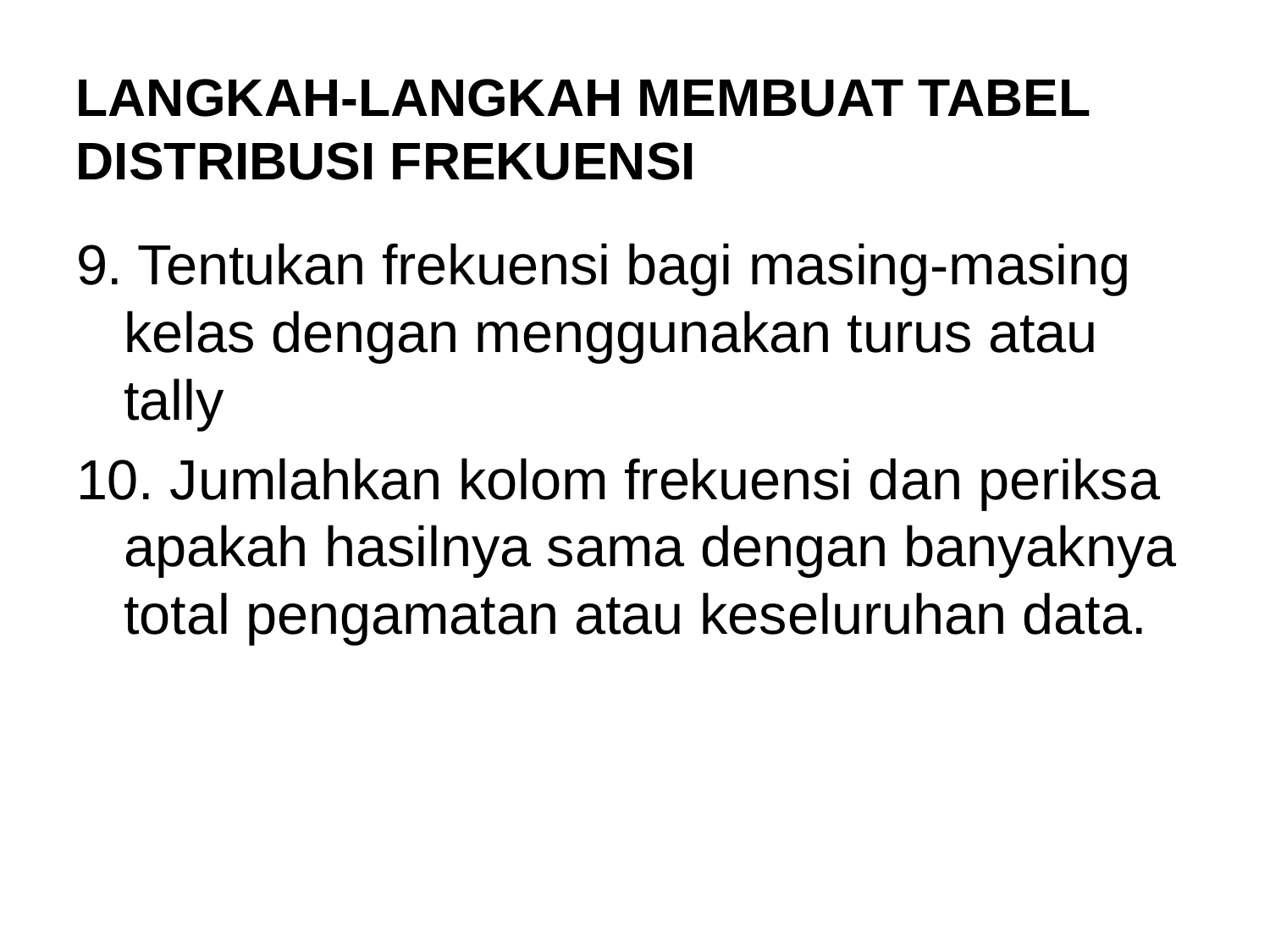

# LANGKAH-LANGKAH MEMBUAT TABEL DISTRIBUSI FREKUENSI
9. Tentukan frekuensi bagi masing-masing kelas dengan menggunakan turus atau tally
10. Jumlahkan kolom frekuensi dan periksa apakah hasilnya sama dengan banyaknya total pengamatan atau keseluruhan data.